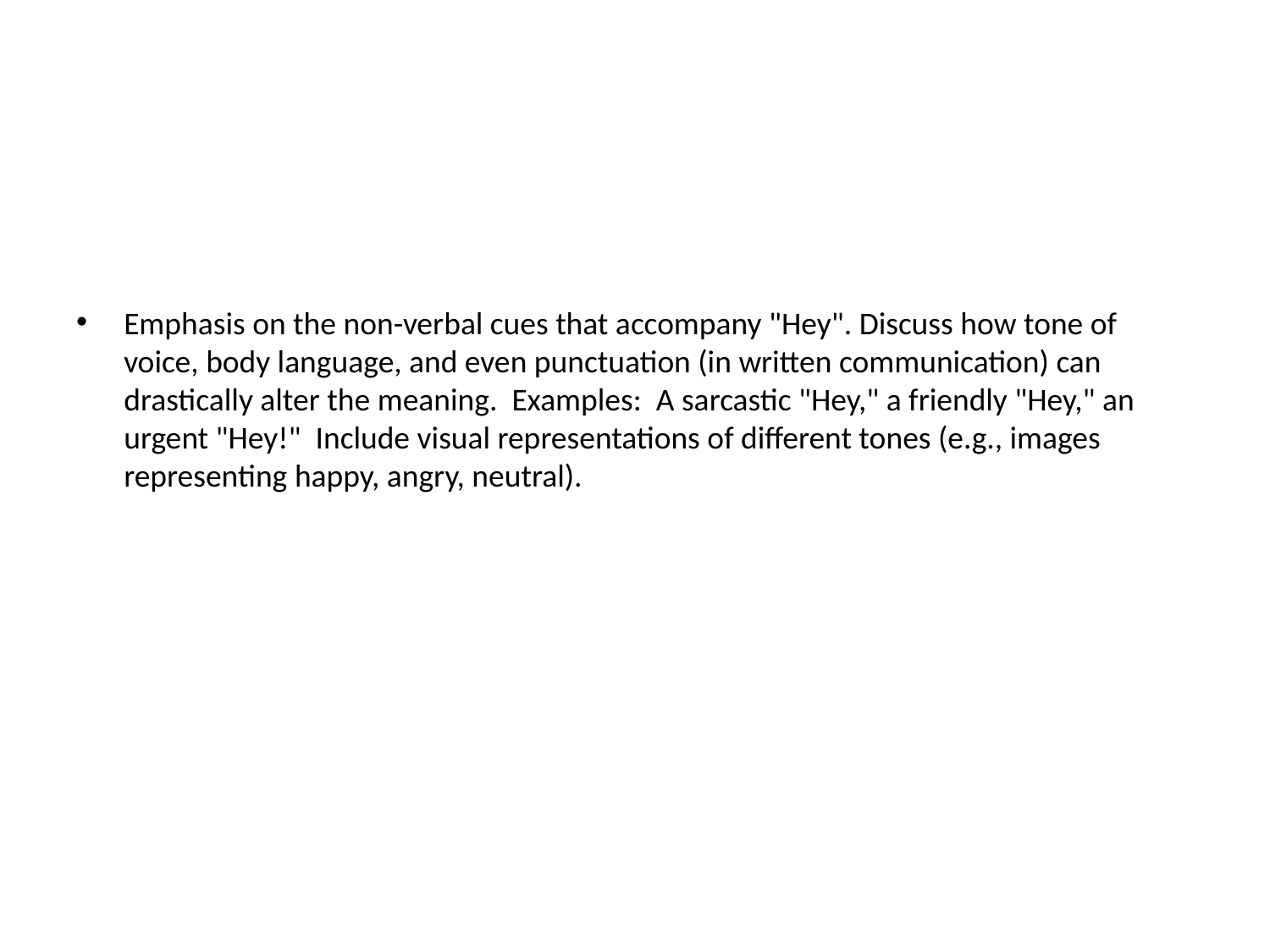

#

Emphasis on the non-verbal cues that accompany "Hey". Discuss how tone of voice, body language, and even punctuation (in written communication) can drastically alter the meaning.  Examples:  A sarcastic "Hey," a friendly "Hey," an urgent "Hey!"  Include visual representations of different tones (e.g., images representing happy, angry, neutral).